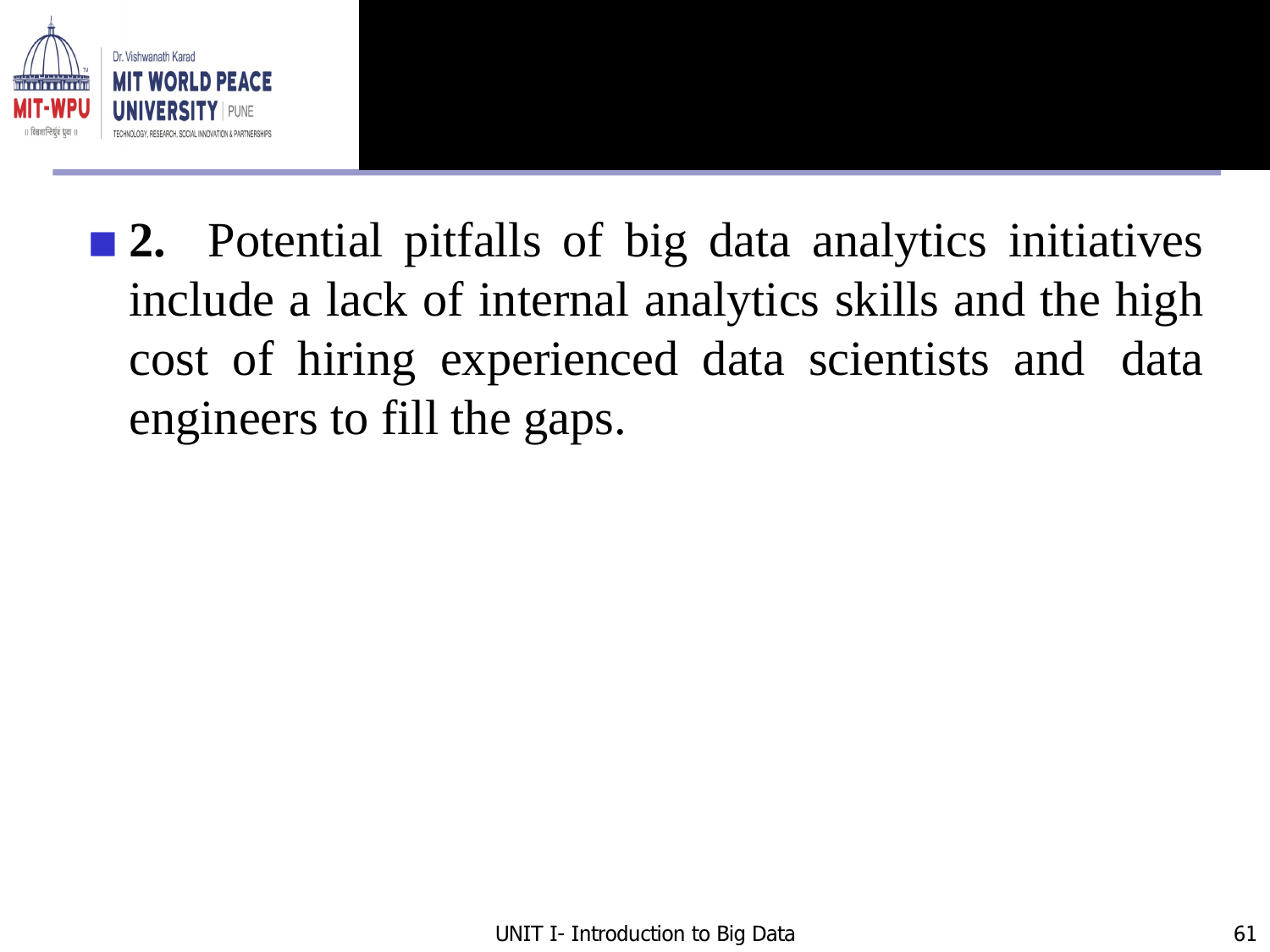

#
2.  Potential pitfalls of big data analytics initiatives include a lack of internal analytics skills and the high cost of hiring experienced data scientists and  data engineers to fill the gaps.

UNIT I- Introduction to Big Data
61